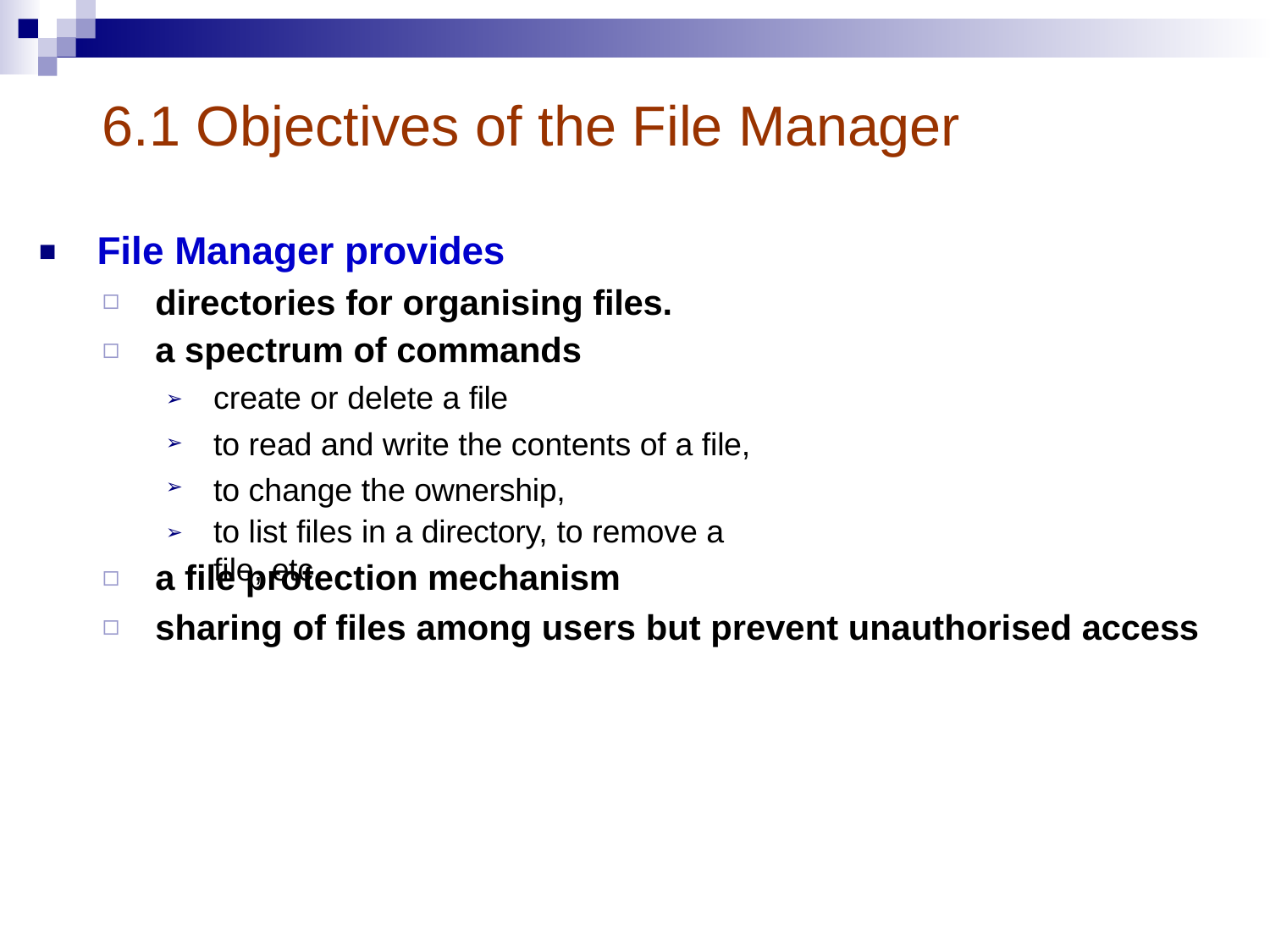

# 6.1 Objectives of the File Manager
File Manager provides
■
◻
◻
directories for organising files. a spectrum of commands
create or delete a file
to read and write the contents of a file, to change the ownership,
to list files in a directory, to remove a file, etc.
➢
➢
➢
➢
◻
◻
a file protection mechanism
sharing of files among users but prevent unauthorised access